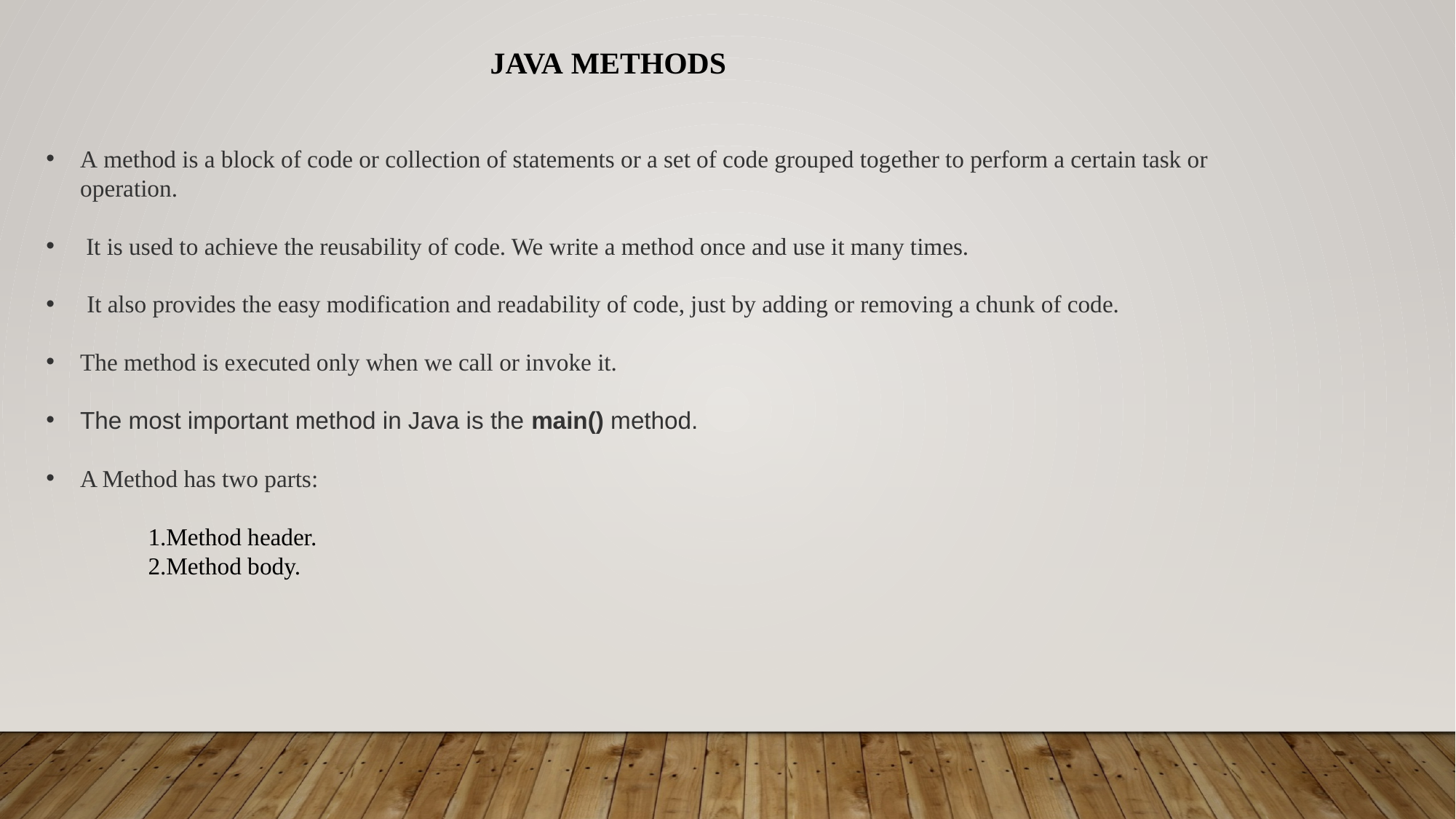

JAVA METHODS

A method is a block of code or collection of statements or a set of code grouped together to perform a certain task or operation.

 It is used to achieve the reusability of code. We write a method once and use it many times.

 It also provides the easy modification and readability of code, just by adding or removing a chunk of code.

The method is executed only when we call or invoke it.

The most important method in Java is the main() method.

A Method has two parts:

                 1.Method header.
                 2.Method body.